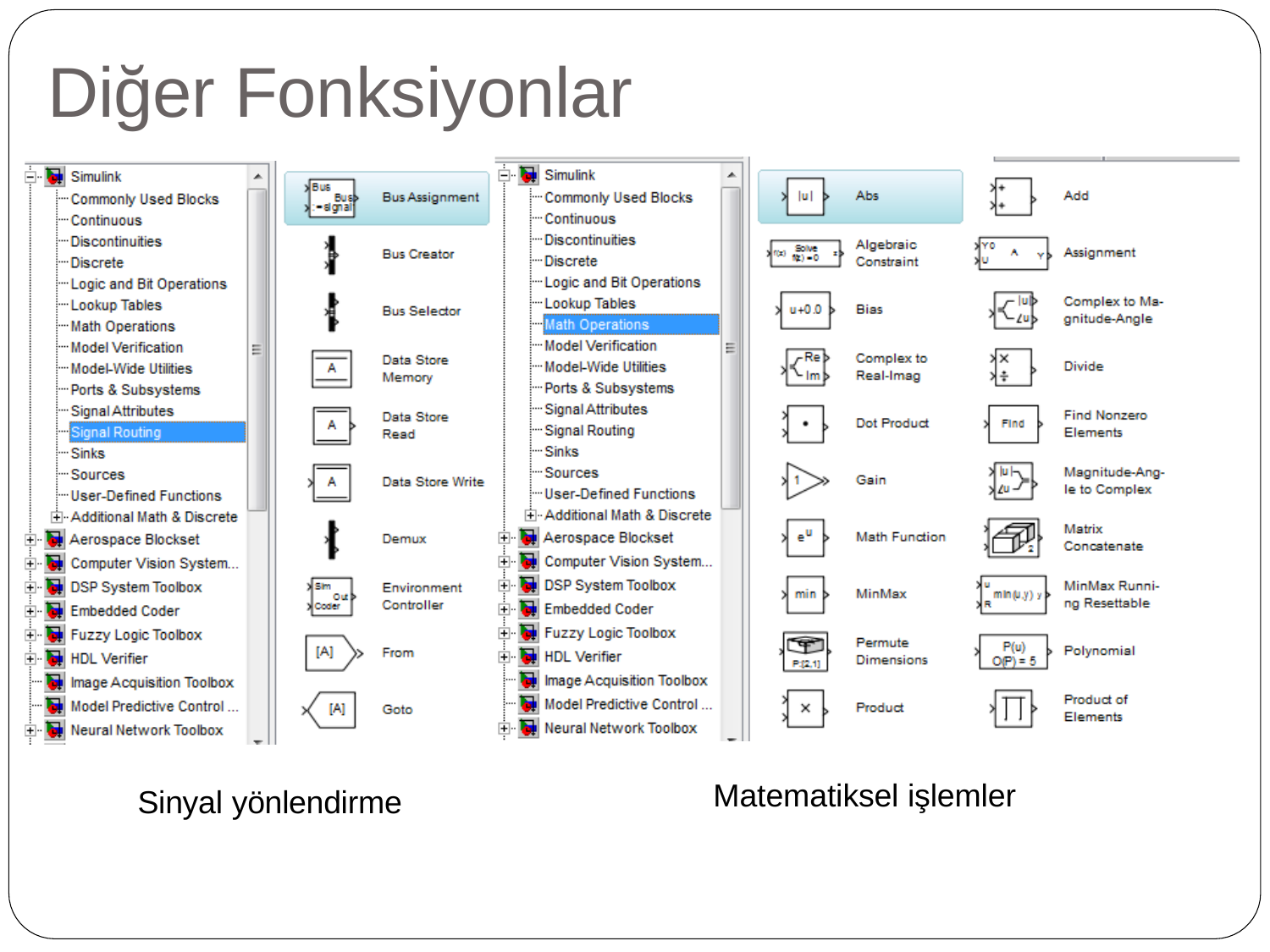

# Diğer Fonksiyonlar

Matematiksel işlemler
Sinyal yönlendirme